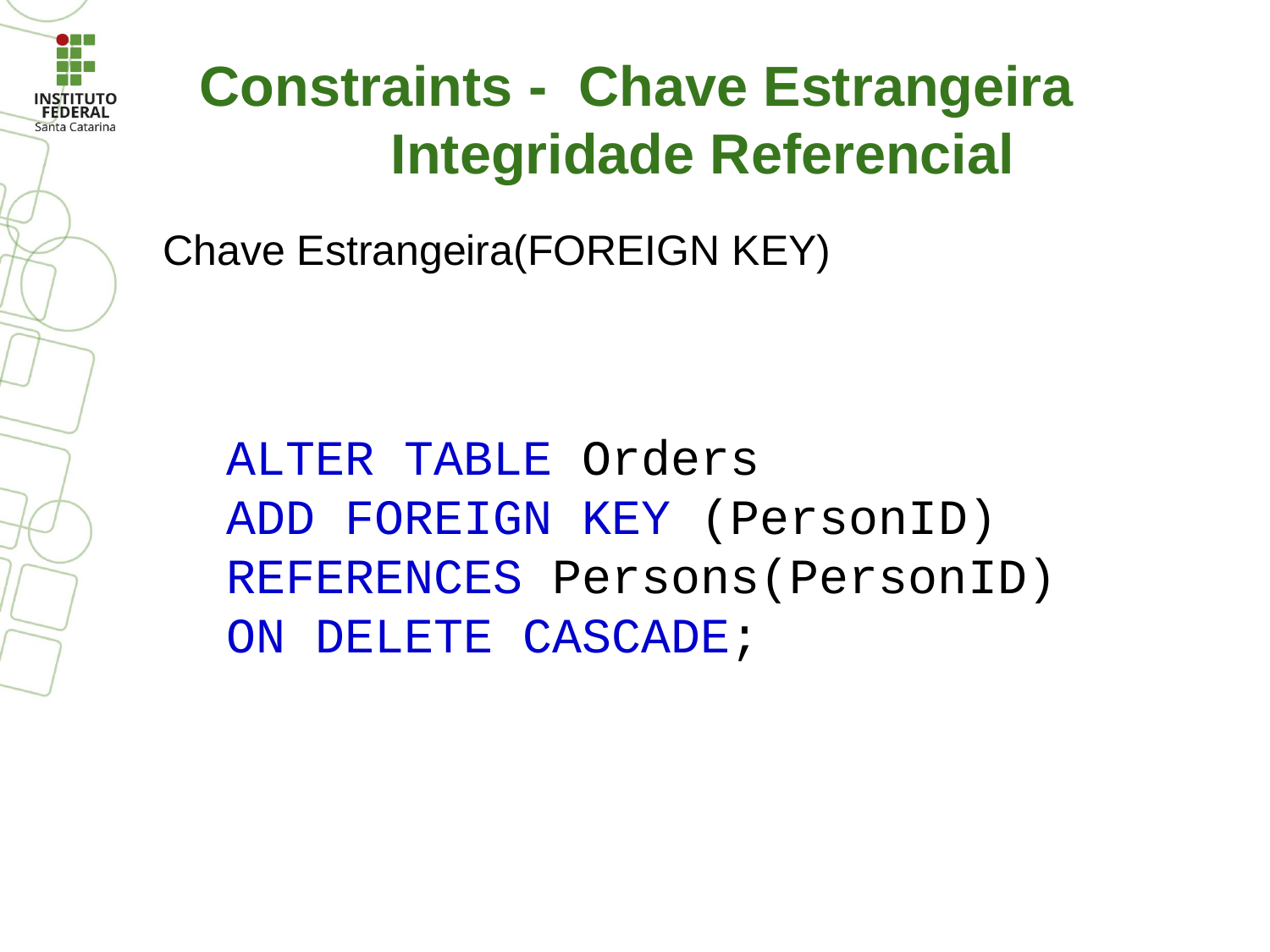

# Constraints -  Chave Estrangeira
Integridade Referencial
Chave Estrangeira(FOREIGN KEY)

ALTER TABLE Orders
ADD FOREIGN KEY (PersonID) REFERENCES Persons(PersonID)
ON DELETE CASCADE;